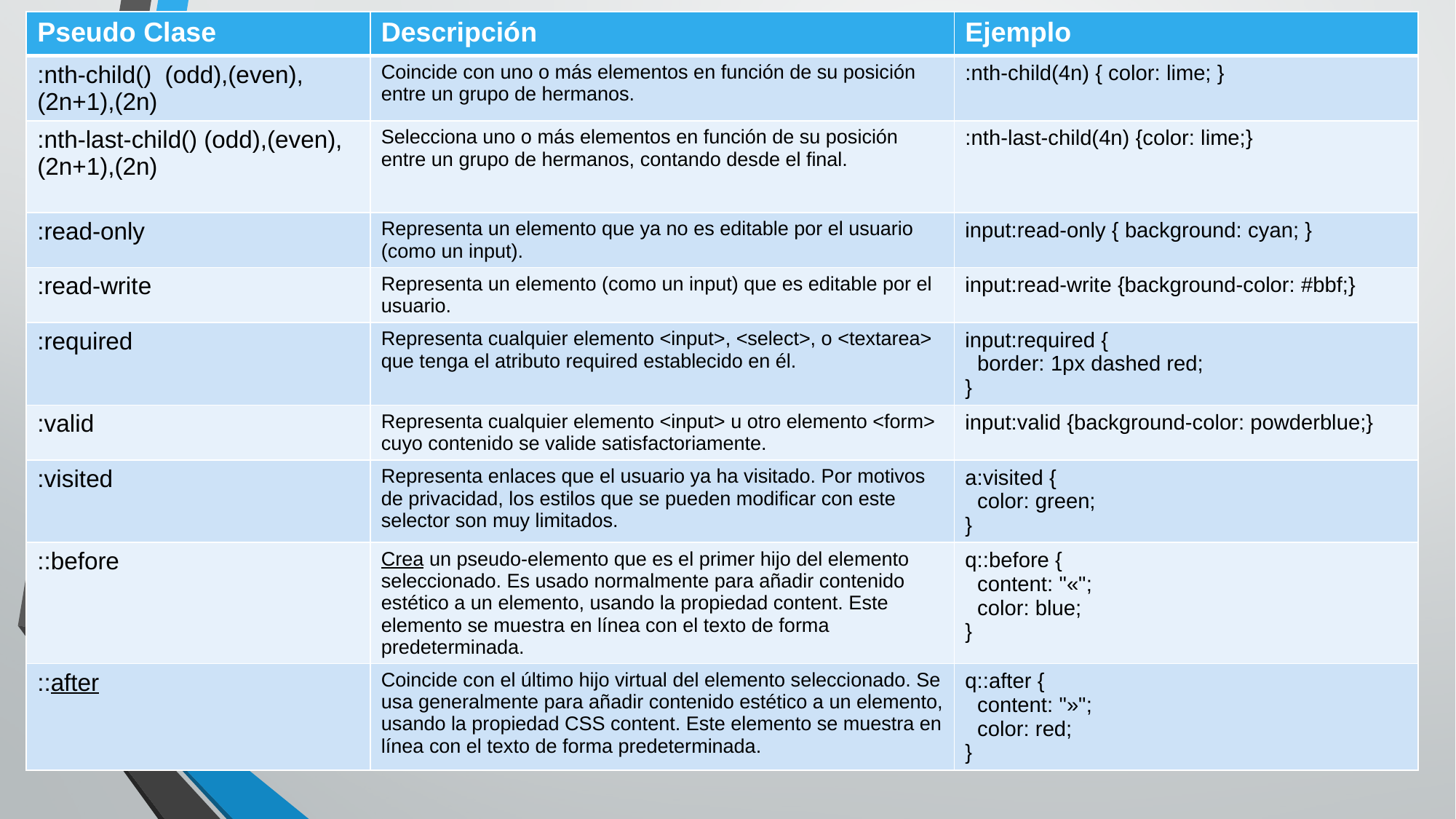

| Pseudo Clase | Descripción | Ejemplo |
| --- | --- | --- |
| :nth-child() (odd),(even),(2n+1),(2n) | Coincide con uno o más elementos en función de su posición entre un grupo de hermanos. | :nth-child(4n) { color: lime; } |
| :nth-last-child() (odd),(even),(2n+1),(2n) | Selecciona uno o más elementos en función de su posición entre un grupo de hermanos, contando desde el final. | :nth-last-child(4n) {color: lime;} |
| :read-only | Representa un elemento que ya no es editable por el usuario (como un input). | input:read-only { background: cyan; } |
| :read-write | Representa un elemento (como un input) que es editable por el usuario. | input:read-write {background-color: #bbf;} |
| :required | Representa cualquier elemento <input>, <select>, o <textarea> que tenga el atributo required establecido en él. | input:required { border: 1px dashed red; } |
| :valid | Representa cualquier elemento <input> u otro elemento <form> cuyo contenido se valide satisfactoriamente. | input:valid {background-color: powderblue;} |
| :visited | Representa enlaces que el usuario ya ha visitado. Por motivos de privacidad, los estilos que se pueden modificar con este selector son muy limitados. | a:visited { color: green; } |
| ::before | Crea un pseudo-elemento que es el primer hijo del elemento seleccionado. Es usado normalmente para añadir contenido estético a un elemento, usando la propiedad content. Este elemento se muestra en línea con el texto de forma predeterminada. | q::before { content: "«"; color: blue; } |
| ::after | Coincide con el último hijo virtual del elemento seleccionado. Se usa generalmente para añadir contenido estético a un elemento, usando la propiedad CSS content. Este elemento se muestra en línea con el texto de forma predeterminada. | q::after { content: "»"; color: red; } |